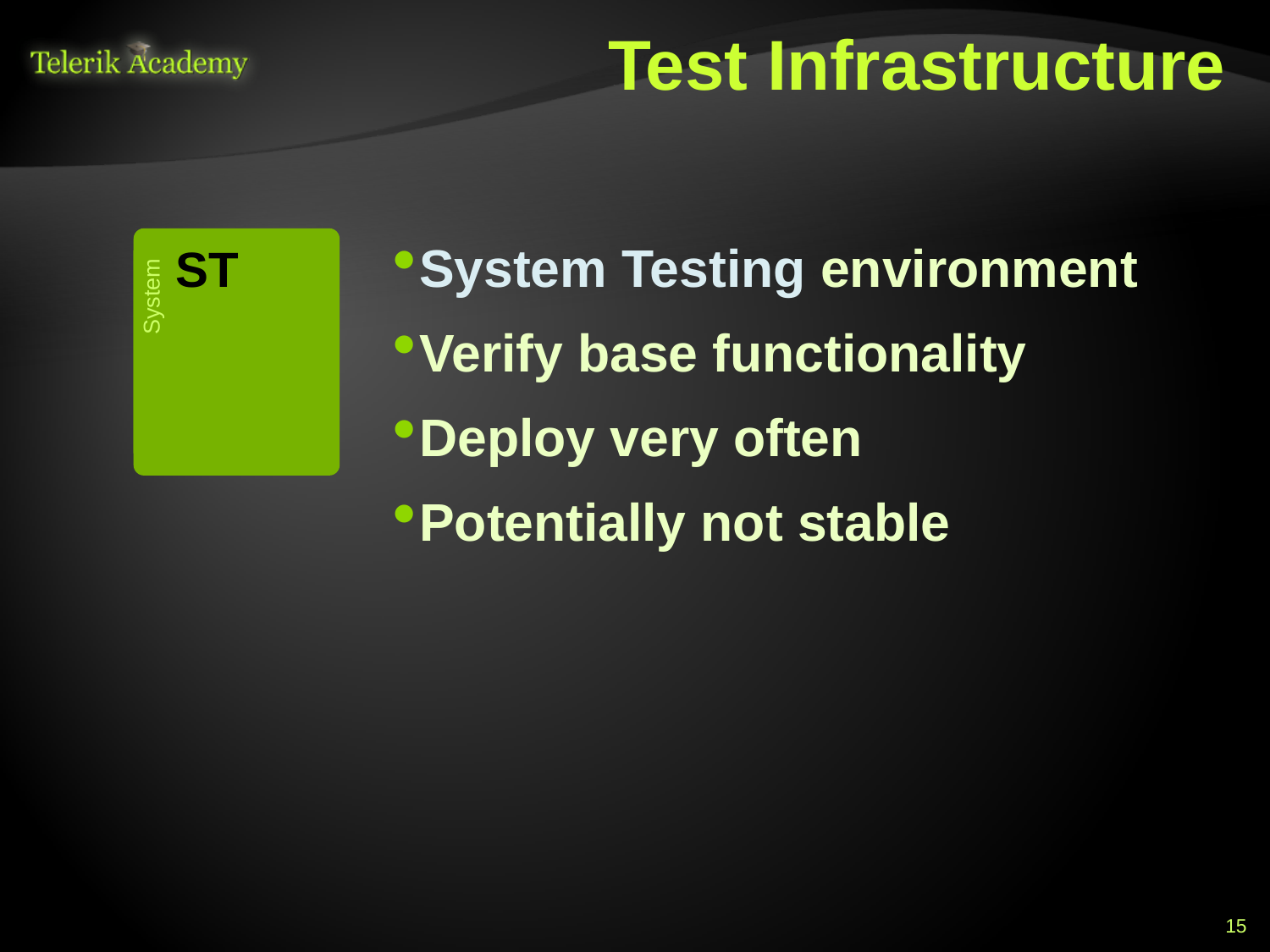

# Test Infrastructure
   ST
System
System Testing environment
Verify base functionality
Deploy very often
Potentially not stable

15